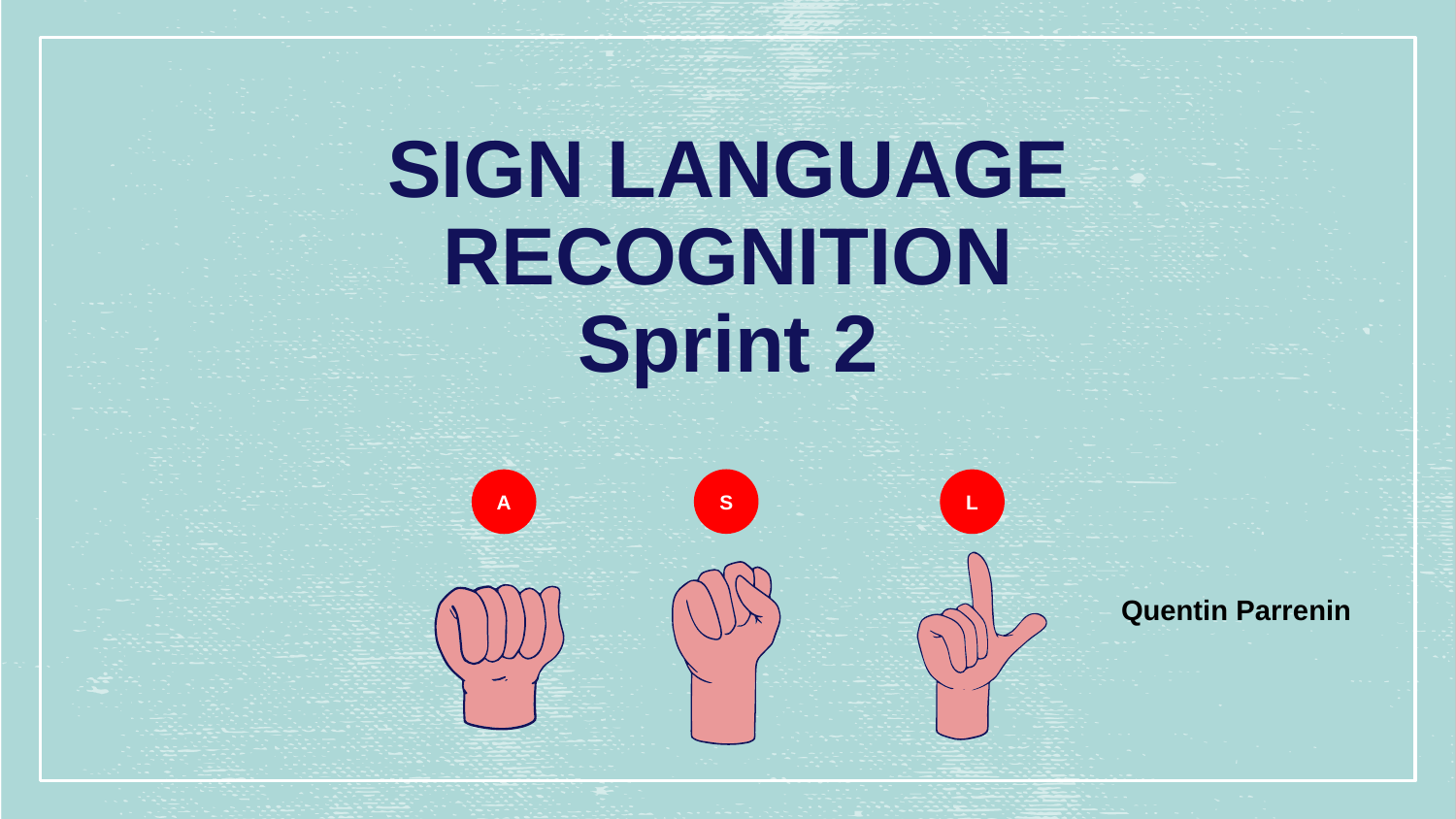

# SIGN LANGUAGE RECOGNITION Sprint 2
S
L
A

Quentin Parrenin